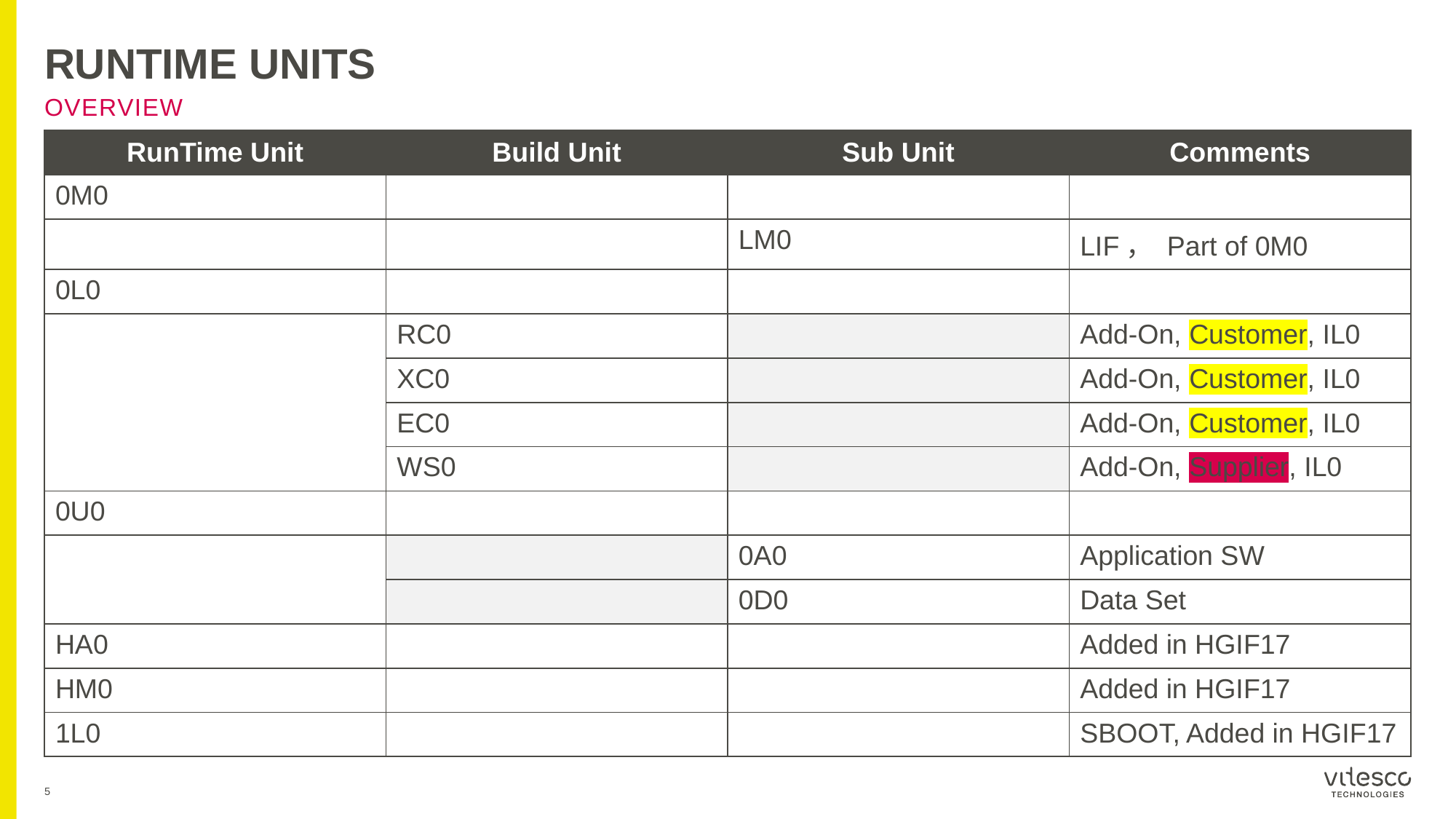

# RunTime Units
overview
| RunTime Unit | Build Unit | Sub Unit | Comments |
| --- | --- | --- | --- |
| 0M0 |  |  |  |
|  |  | LM0 | LIF， Part of 0M0 |
| 0L0 |  |  |  |
|  | RC0 |  | Add-On, Customer, IL0 |
|  | XC0 |  | Add-On, Customer, IL0 |
|  | EC0 |  | Add-On, Customer, IL0 |
|  | WS0 |  | Add-On, Supplier, IL0 |
| 0U0 |  |  |  |
|  |  | 0A0 | Application SW |
|  |  | 0D0 | Data Set |
| HA0 |  |  | Added in HGIF17 |
| HM0 |  |  | Added in HGIF17 |
| 1L0 |  |  | SBOOT, Added in HGIF17 |
5